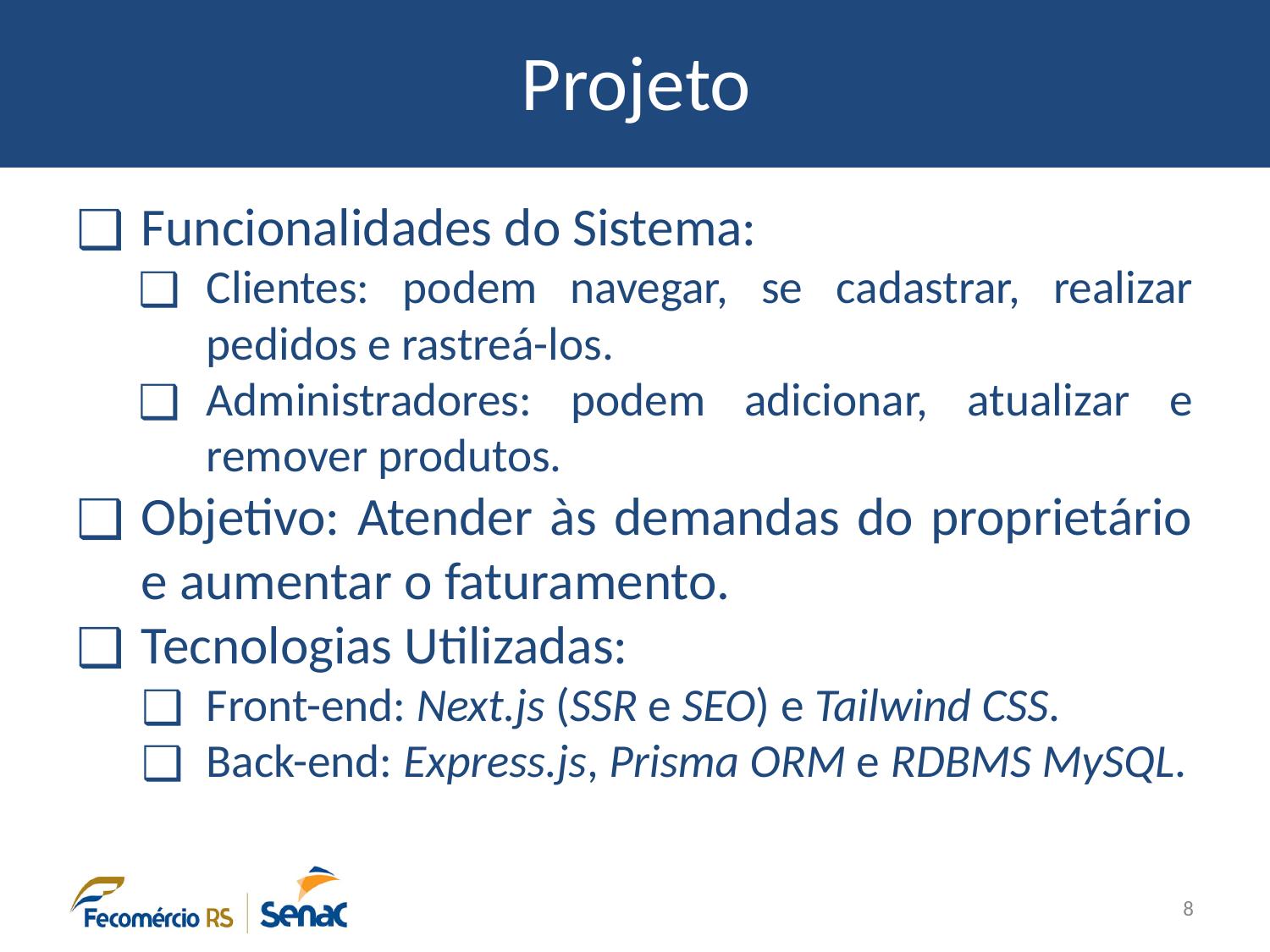

# Projeto
Funcionalidades do Sistema:
Clientes: podem navegar, se cadastrar, realizar pedidos e rastreá-los.
Administradores: podem adicionar, atualizar e remover produtos.
Objetivo: Atender às demandas do proprietário e aumentar o faturamento.
Tecnologias Utilizadas:
Front-end: Next.js (SSR e SEO) e Tailwind CSS.
Back-end: Express.js, Prisma ORM e RDBMS MySQL.
8